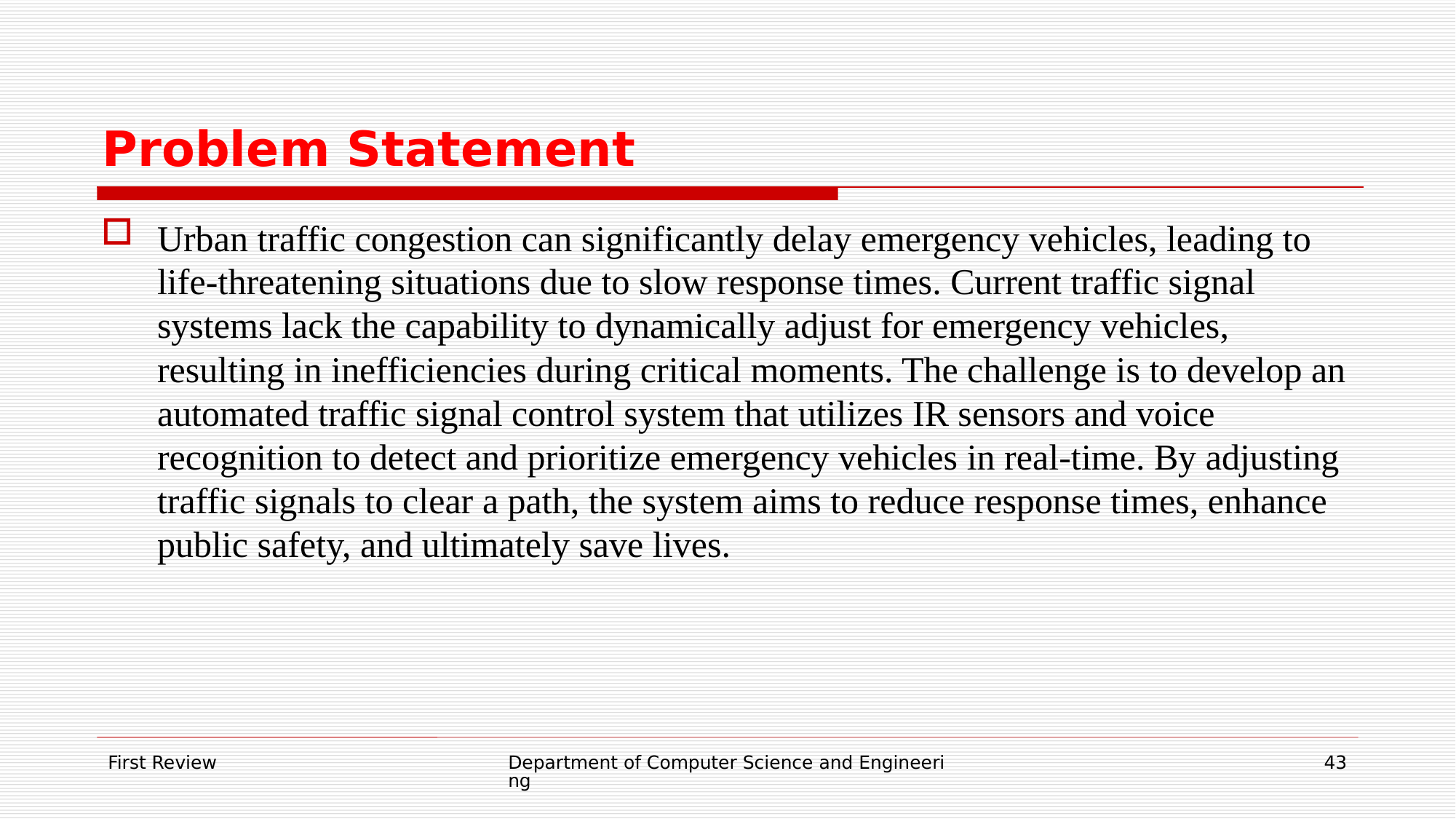

# Problem Statement
Urban traffic congestion can significantly delay emergency vehicles, leading to life-threatening situations due to slow response times. Current traffic signal systems lack the capability to dynamically adjust for emergency vehicles, resulting in inefficiencies during critical moments. The challenge is to develop an automated traffic signal control system that utilizes IR sensors and voice recognition to detect and prioritize emergency vehicles in real-time. By adjusting traffic signals to clear a path, the system aims to reduce response times, enhance public safety, and ultimately save lives.

First Review
Department of Computer Science and Engineering
43